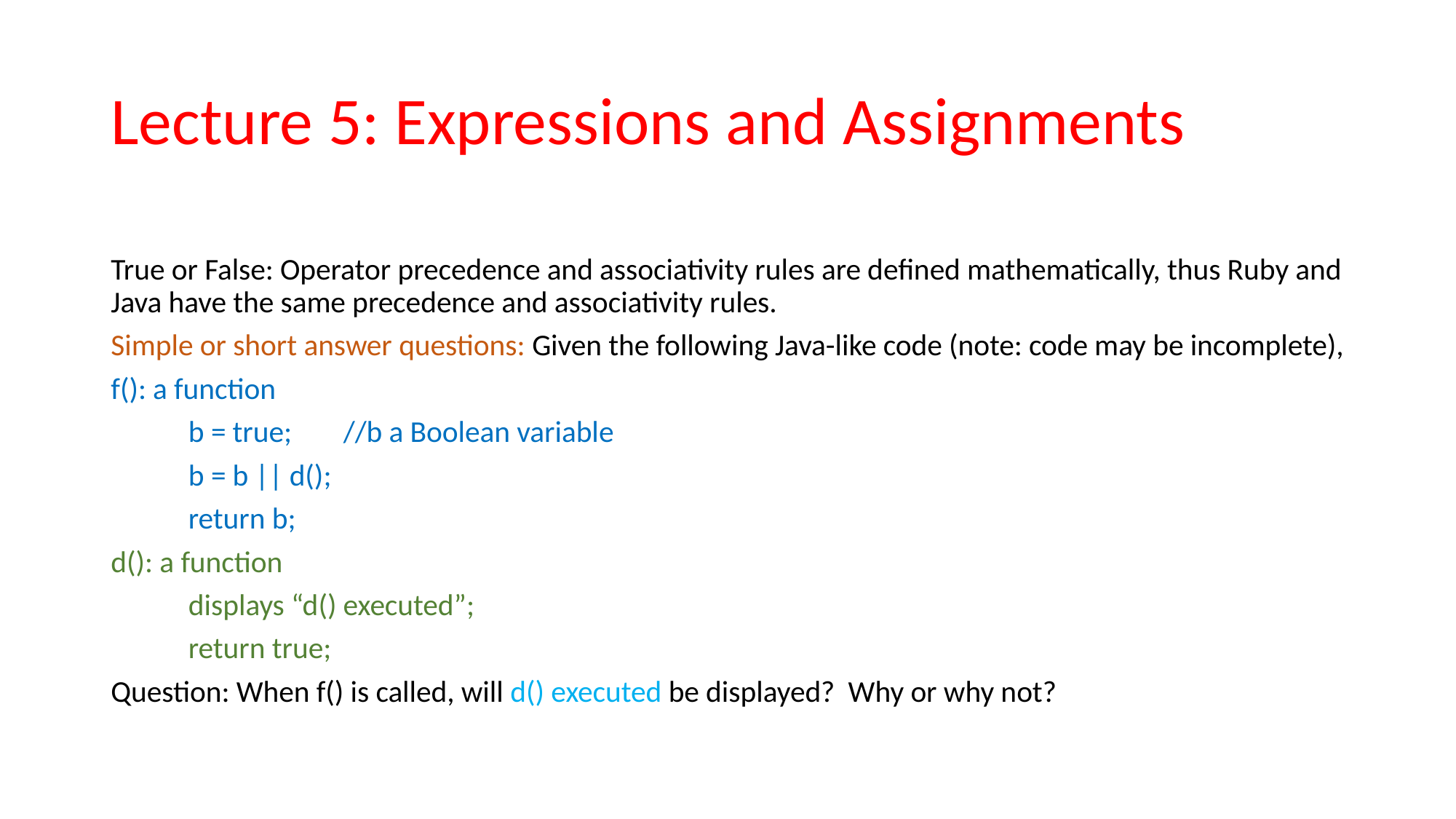

# Lecture 5: Expressions and Assignments

True or False: Operator precedence and associativity rules are defined mathematically, thus Ruby and Java have the same precedence and associativity rules.
Simple or short answer questions: Given the following Java-like code (note: code may be incomplete),
f(): a function
	b = true;		//b a Boolean variable
	b = b || d();
	return b;
d(): a function
	displays “d() executed”;
	return true;
Question: When f() is called, will d() executed be displayed?  Why or why not?